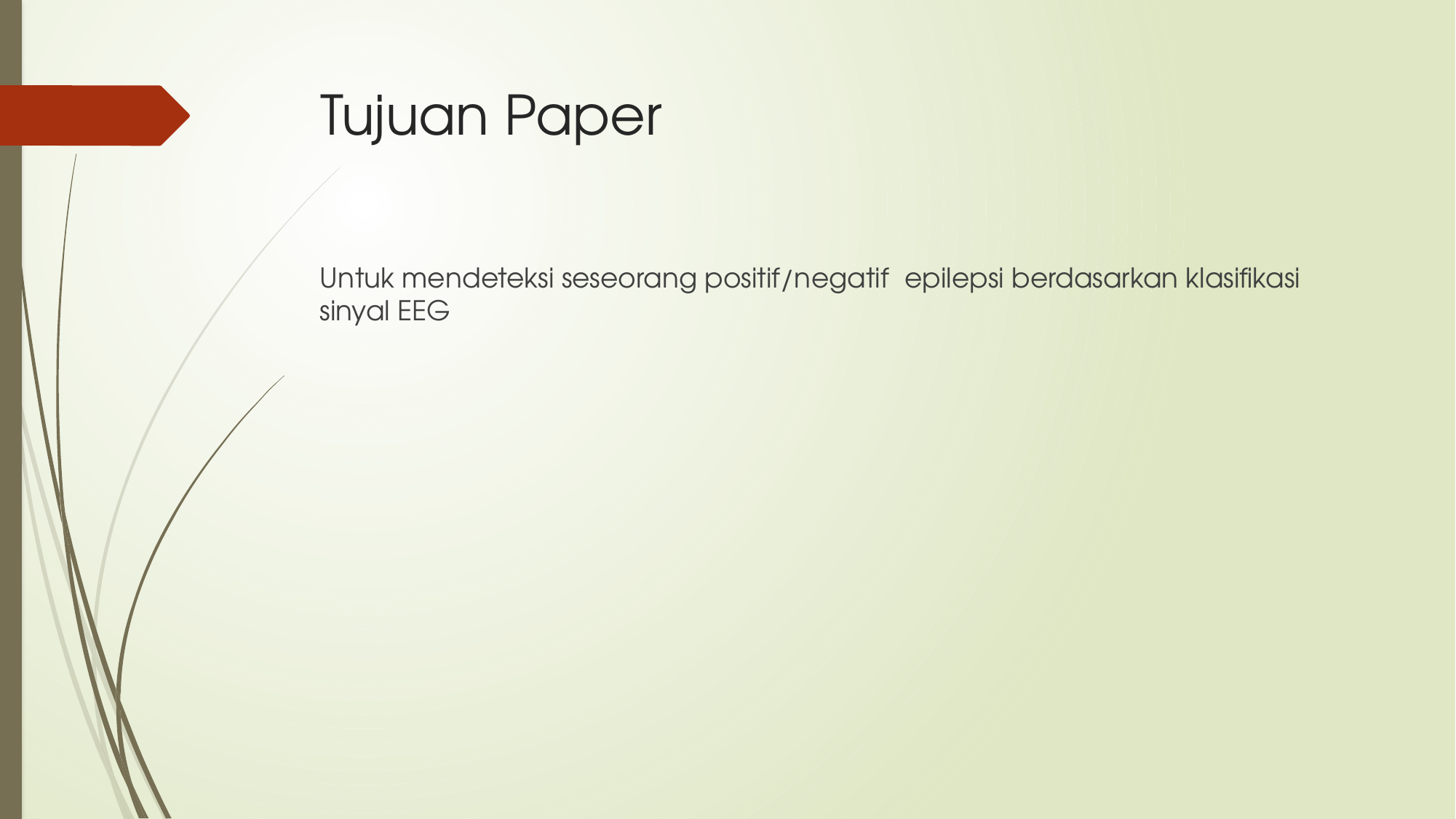

# Tujuan Paper
Untuk mendeteksi seseorang positif/negatif  epilepsi berdasarkan klasifikasi sinyal EEG